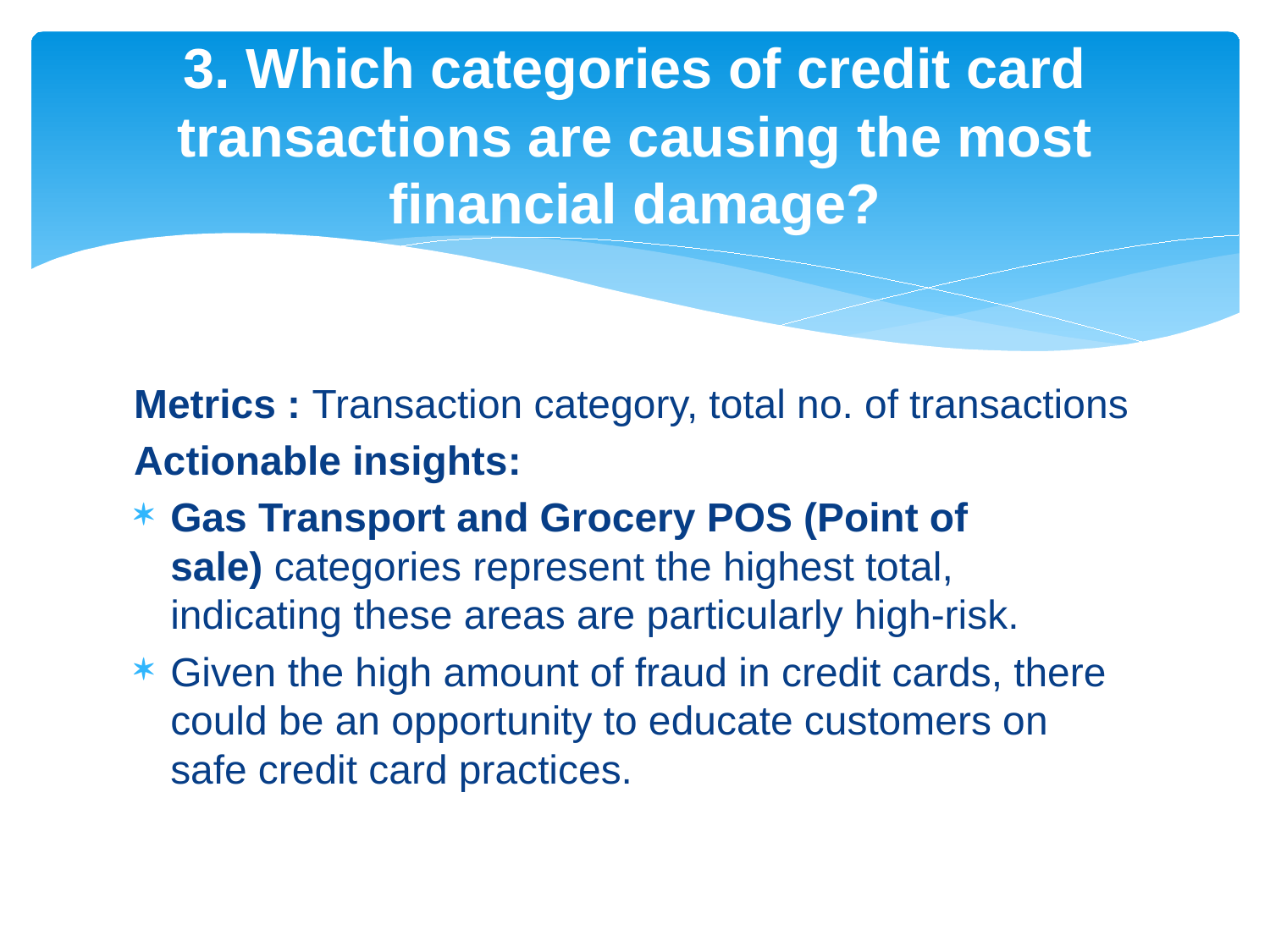

# 3. Which categories of credit card transactions are causing the most financial damage?
Metrics : Transaction category, total no. of transactions
Actionable insights:
Gas Transport and Grocery POS (Point of sale) categories represent the highest total, indicating these areas are particularly high-risk.
Given the high amount of fraud in credit cards, there could be an opportunity to educate customers on safe credit card practices.